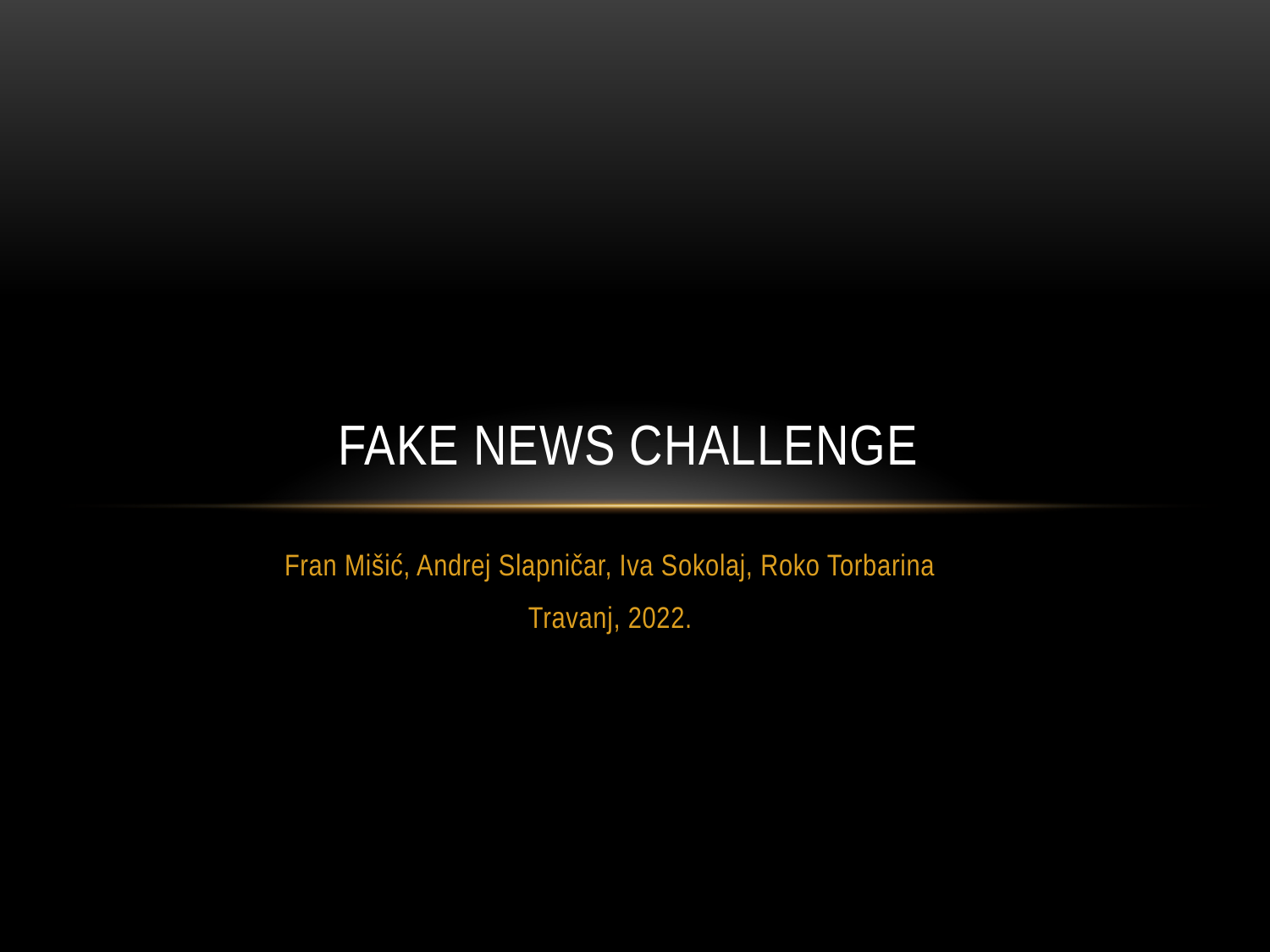

# Fake news challenge
Fran Mišić, Andrej Slapničar, Iva Sokolaj, Roko Torbarina
Travanj, 2022.